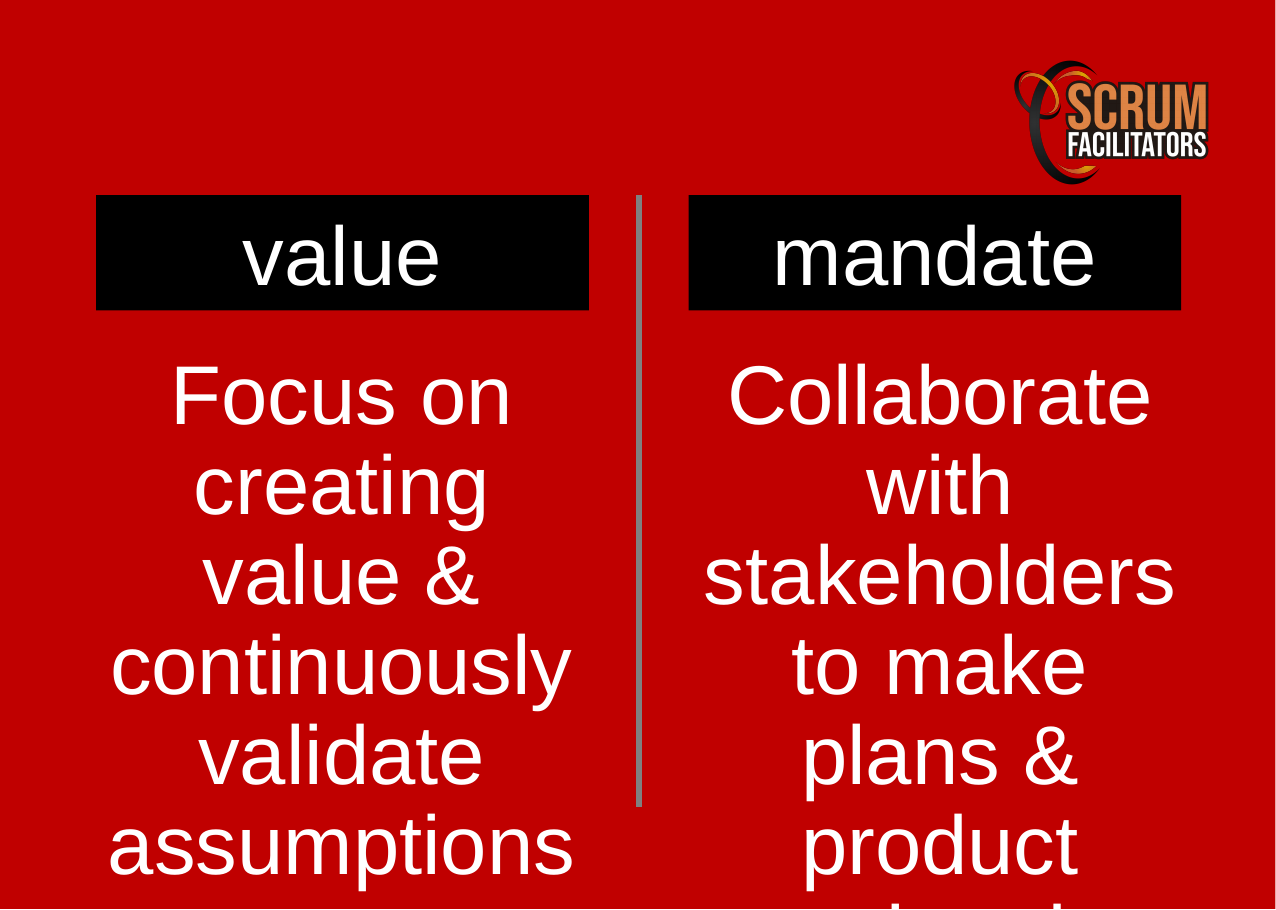

value
mandate
Focus on creating value & continuously validate assumptions
Collaborate with stakeholders to make plans & product related decisions